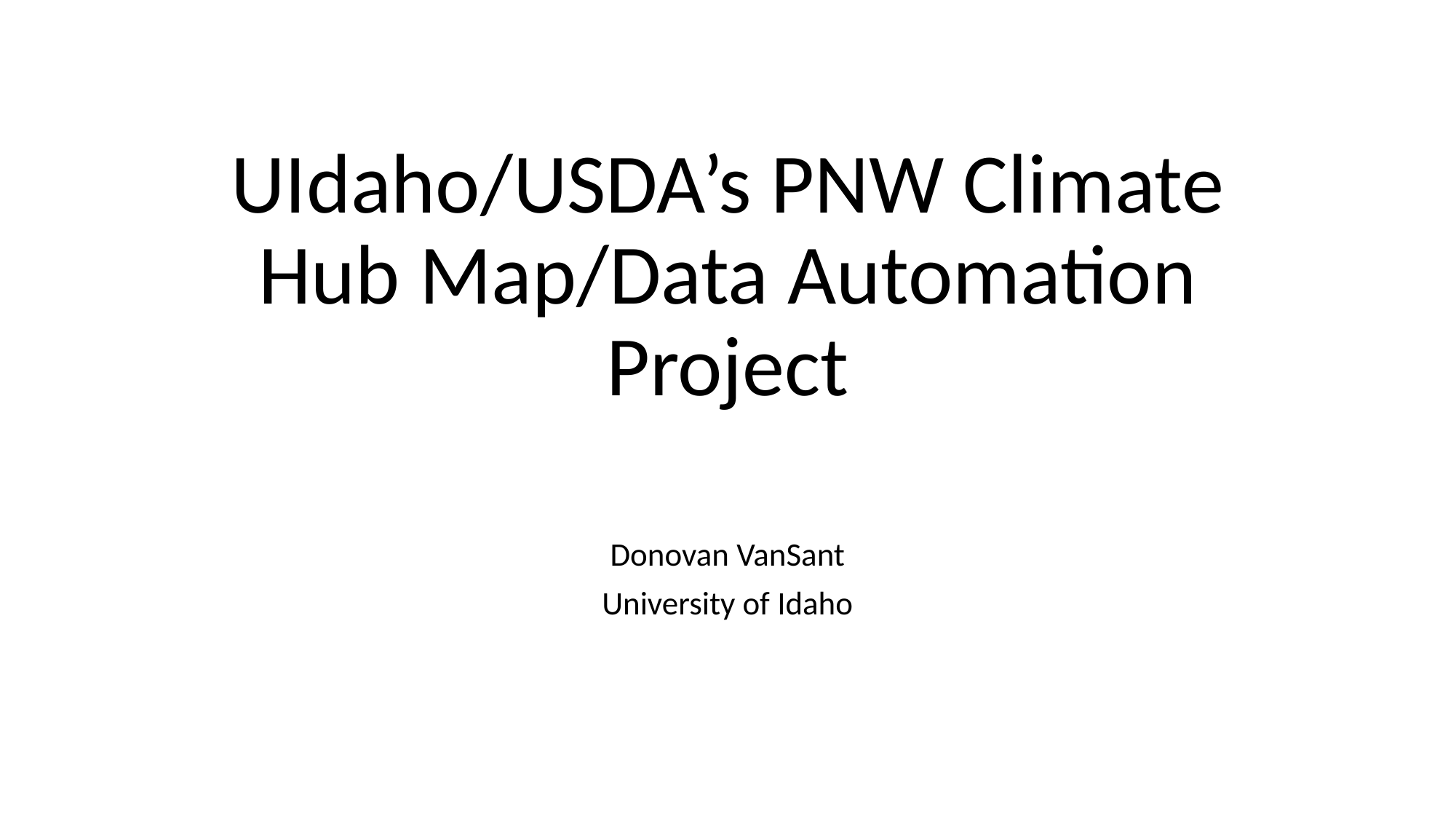

# UIdaho/USDA’s PNW Climate Hub Map/Data Automation Project

Donovan VanSant
University of Idaho